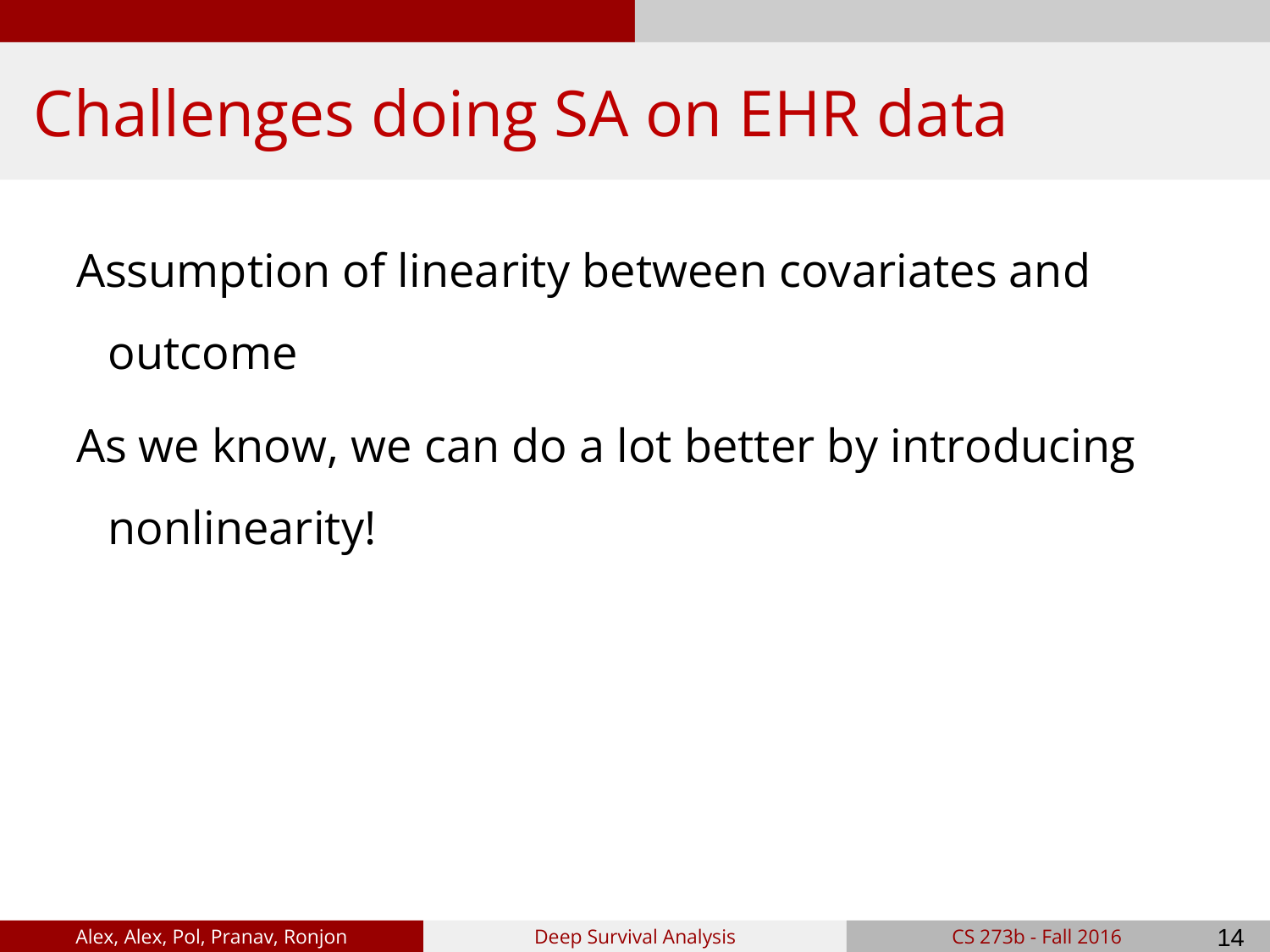

# Challenges doing SA on EHR data
Assumption of linearity between covariates and outcome
As we know, we can do a lot better by introducing nonlinearity!
14